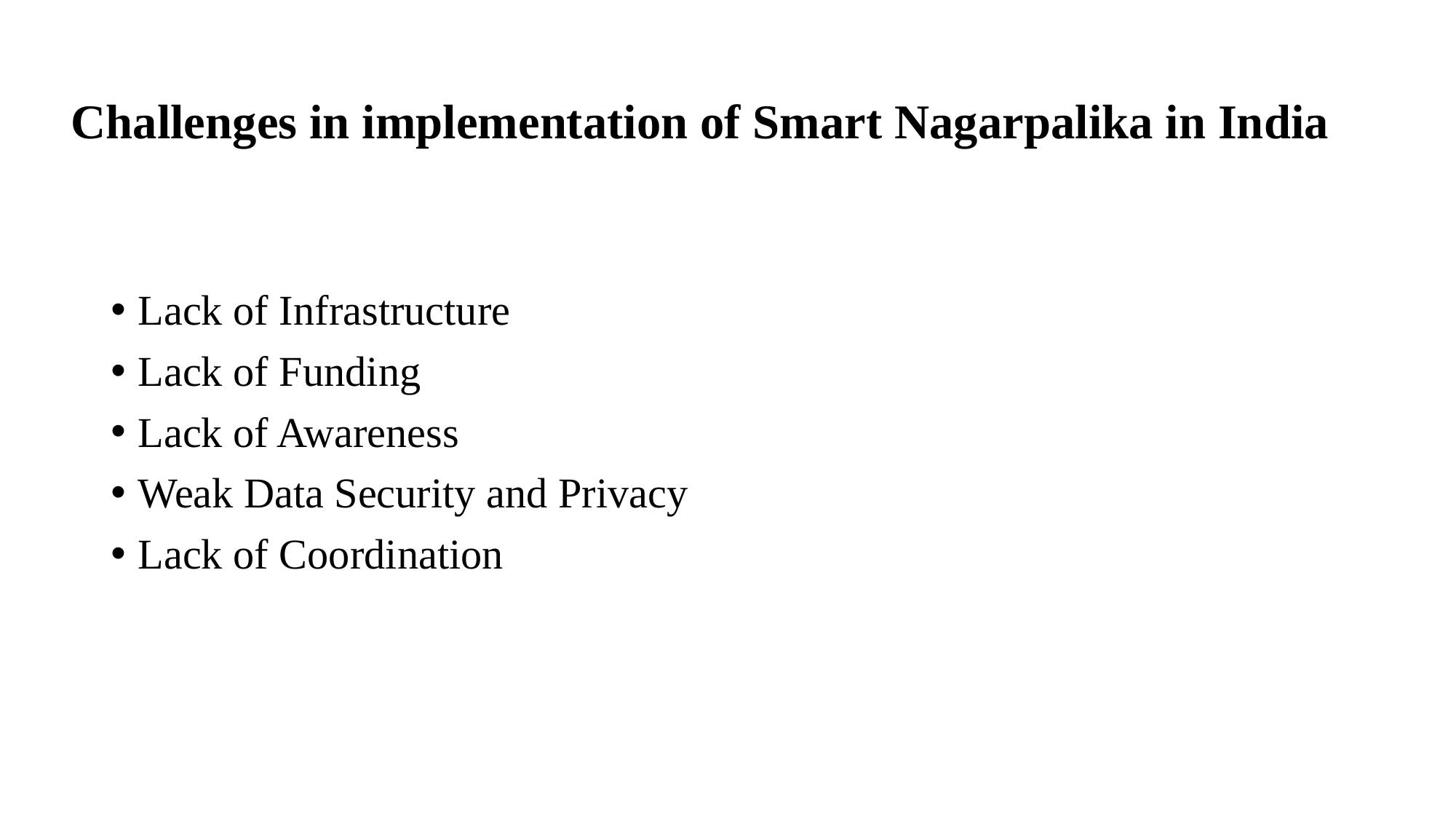

# Challenges in implementation of Smart Nagarpalika in India
Lack of Infrastructure
Lack of Funding
Lack of Awareness
Weak Data Security and Privacy
Lack of Coordination